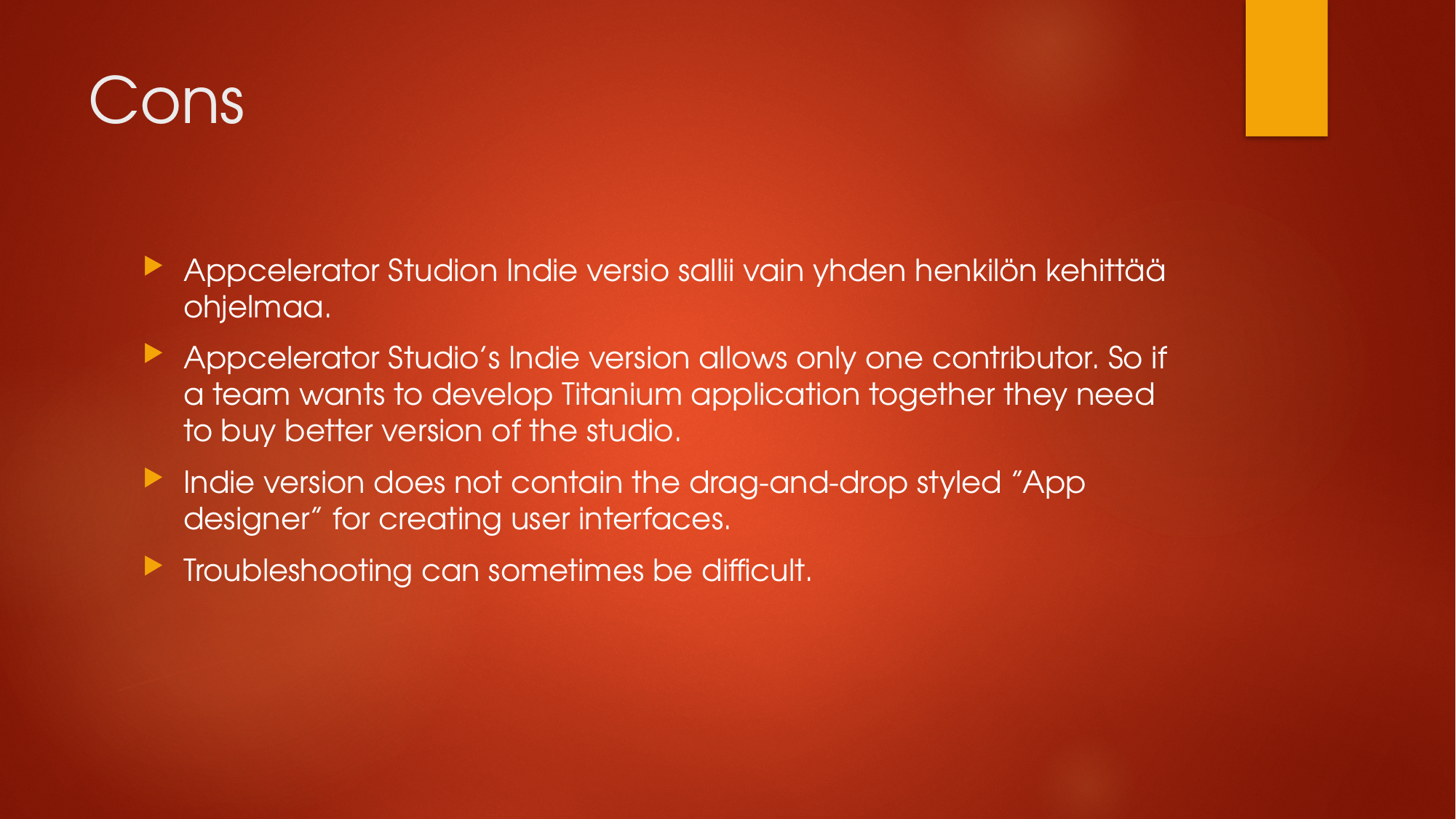

# Cons
Appcelerator Studion Indie versio sallii vain yhden henkilön kehittää ohjelmaa.
Appcelerator Studio’s Indie version allows only one contributor. So if a team wants to develop Titanium application together they need to buy better version of the studio.
Indie version does not contain the drag-and-drop styled ”App designer” for creating user interfaces.
Troubleshooting can sometimes be difficult.